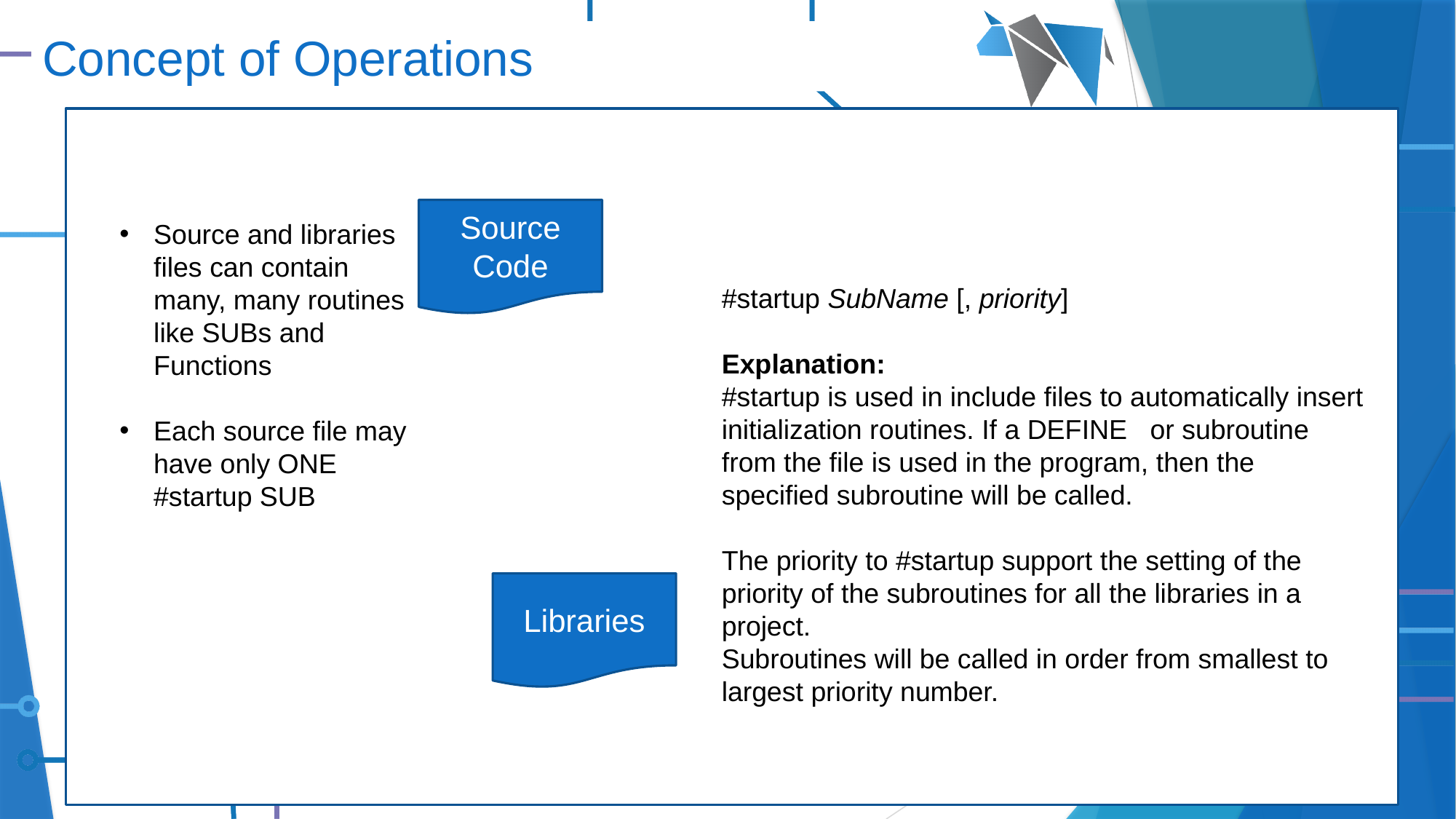

# Concept of Operations

Source Code
Source and libraries files can contain many, many routines like SUBs and Functions

Each source file may have only ONE #startup SUB

#startup SubName [, priority]

Explanation:
#startup is used in include files to automatically insert initialization routines. If a DEFINE   or subroutine from the file is used in the program, then the specified subroutine will be called.

The priority to #startup support the setting of the priority of the subroutines for all the libraries in a project.
Subroutines will be called in order from smallest to largest priority number.

Libraries